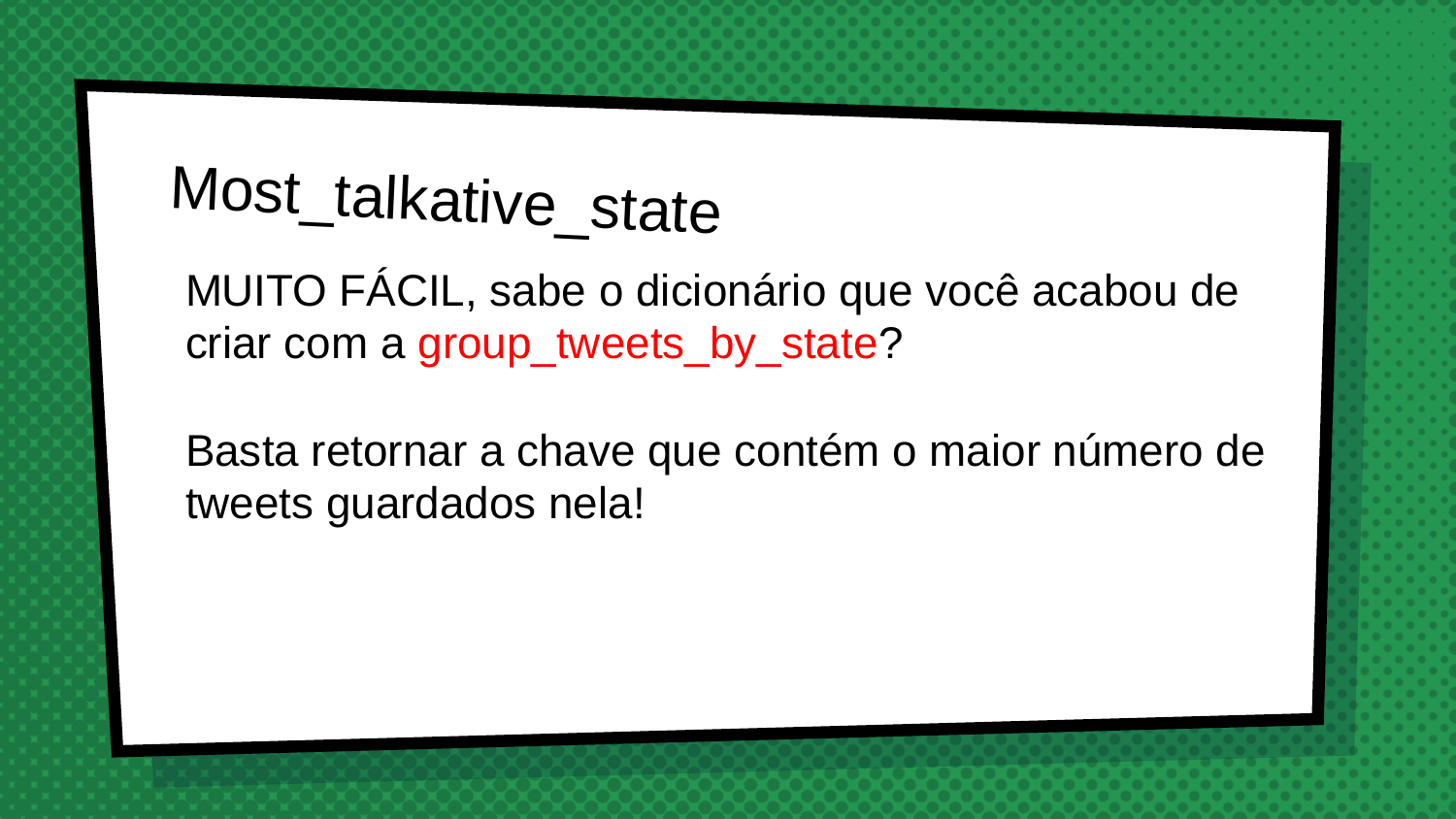

# Most_talkative_state
MUITO FÁCIL, sabe o dicionário que você acabou de criar com a group_tweets_by_state?

Basta retornar a chave que contém o maior número de tweets guardados nela!